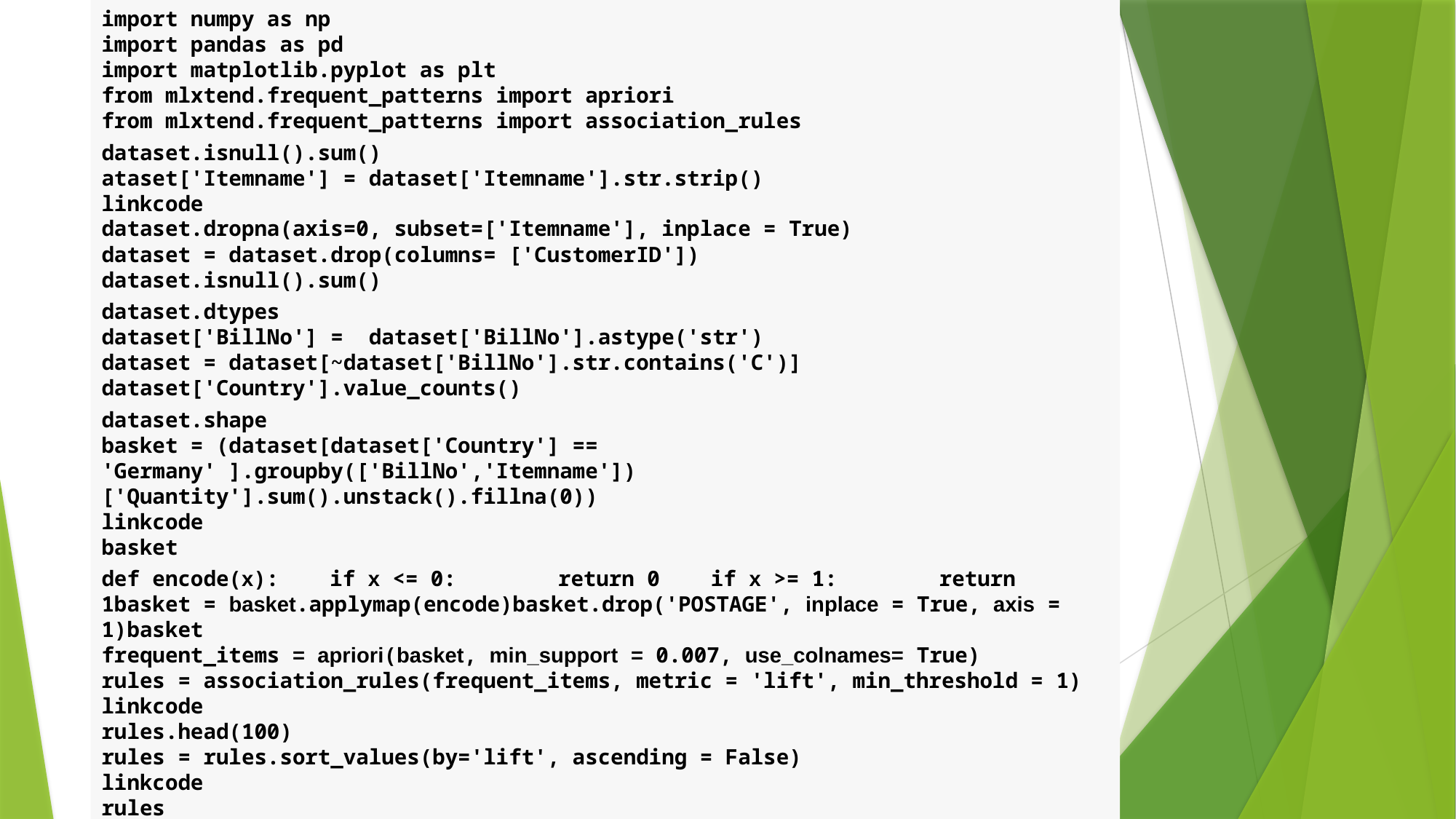

CODING
import numpy as np
import pandas as pd
import matplotlib.pyplot as plt
from mlxtend.frequent_patterns import apriori
from mlxtend.frequent_patterns import association_rules
dataset.isnull().sum()
ataset['Itemname'] = dataset['Itemname'].str.strip()
linkcode
dataset.dropna(axis=0, subset=['Itemname'], inplace = True)
dataset = dataset.drop(columns= ['CustomerID'])
dataset.isnull().sum()
dataset.dtypes
dataset['BillNo'] =  dataset['BillNo'].astype('str')
dataset = dataset[~dataset['BillNo'].str.contains('C')]
dataset['Country'].value_counts()
dataset.shape
basket = (dataset[dataset['Country'] == 'Germany' ].groupby(['BillNo','Itemname'])['Quantity'].sum().unstack().fillna(0))
linkcode
basket
def encode(x):    if x <= 0:        return 0    if x >= 1:        return 1basket = basket.applymap(encode)basket.drop('POSTAGE', inplace = True, axis = 1)basket
frequent_items = apriori(basket, min_support = 0.007, use_colnames= True)
rules = association_rules(frequent_items, metric = 'lift', min_threshold = 1)
linkcode
rules.head(100)
rules = rules.sort_values(by='lift', ascending = False)
linkcode
rules